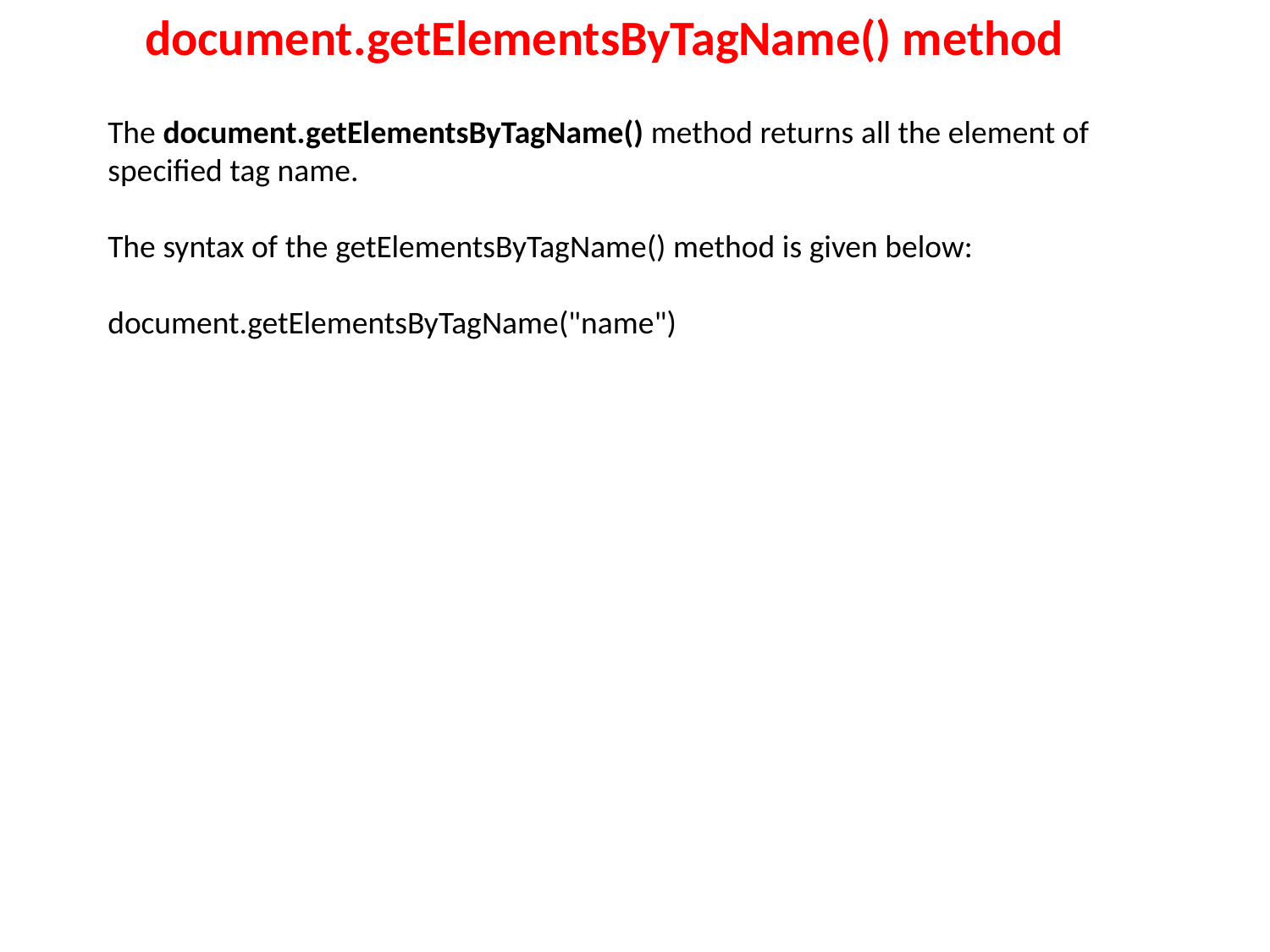

document.getElementsByTagName() method
The document.getElementsByTagName() method returns all the element of specified tag name.

The syntax of the getElementsByTagName() method is given below:

document.getElementsByTagName("name")